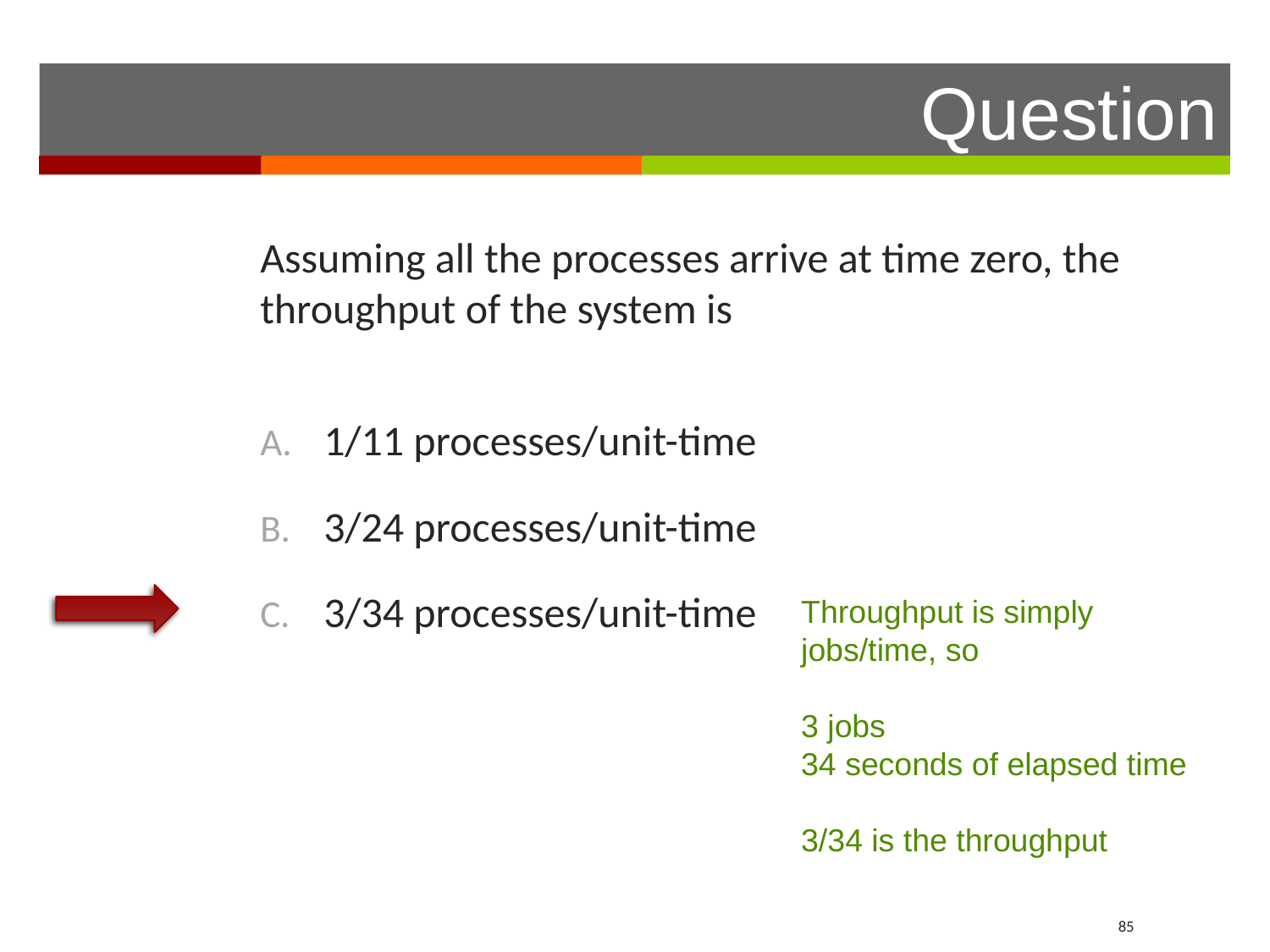

Assuming all the processes arrive at time zero, the throughput of the system is
1/11 processes/unit-time
3/24 processes/unit-time
3/34 processes/unit-time

Throughput is simply jobs/time, so

3 jobs
34 seconds of elapsed time

3/34 is the throughput
85